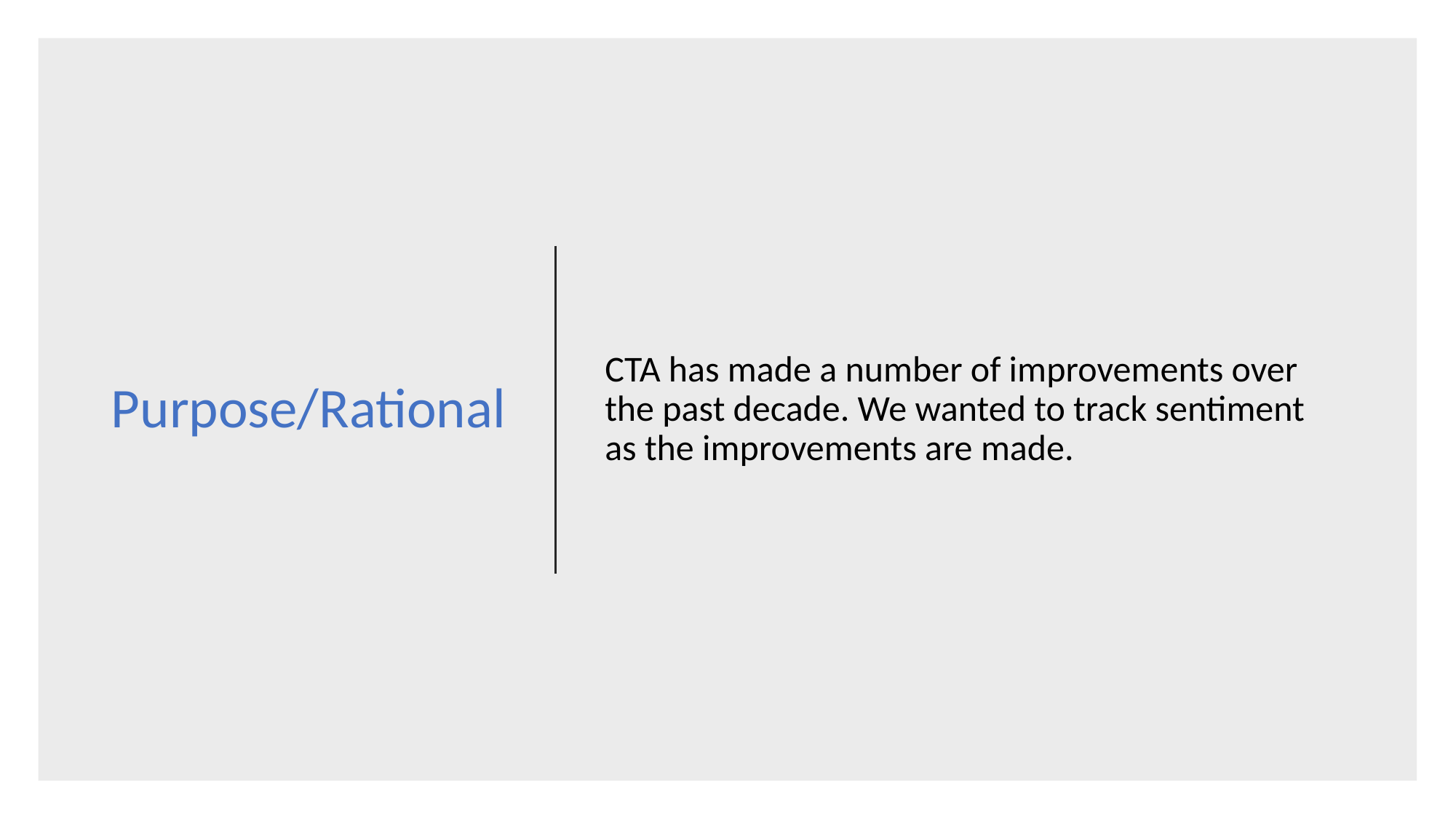

# Purpose/Rational
CTA has made a number of improvements over the past decade. We wanted to track sentiment as the improvements are made.